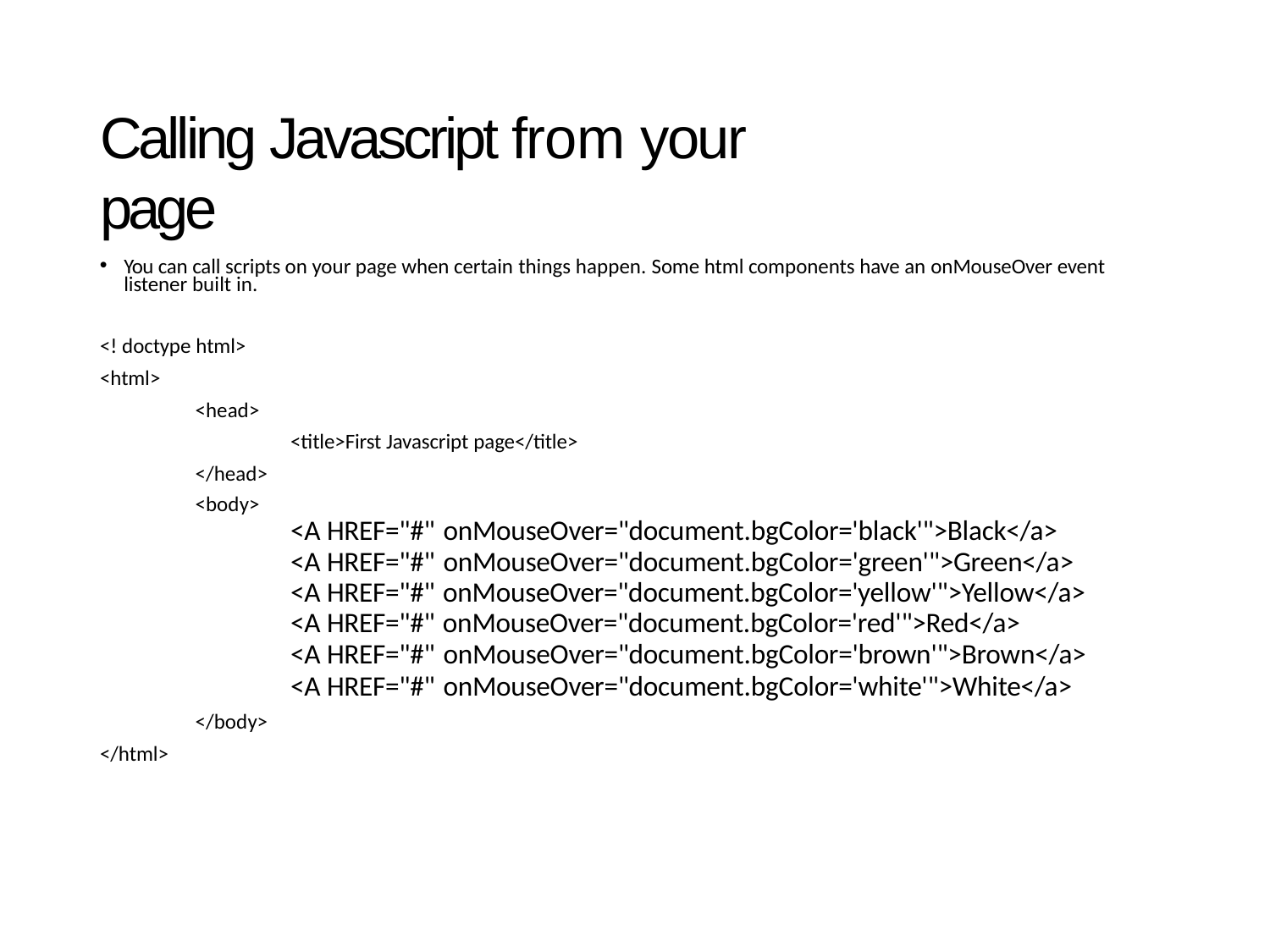

# Calling Javascript from your page
You can call scripts on your page when certain things happen. Some html components have an onMouseOver event  listener built in.

<! doctype html>
<html>
<head>
<title>First Javascript page</title>
</head>
<body>
<A HREF="#" onMouseOver="document.bgColor='black'">Black</a>
<A HREF="#" onMouseOver="document.bgColor='green'">Green</a>
<A HREF="#" onMouseOver="document.bgColor='yellow'">Yellow</a>
<A HREF="#" onMouseOver="document.bgColor='red'">Red</a>
<A HREF="#" onMouseOver="document.bgColor='brown'">Brown</a>
<A HREF="#" onMouseOver="document.bgColor='white'">White</a>
</body>
</html>